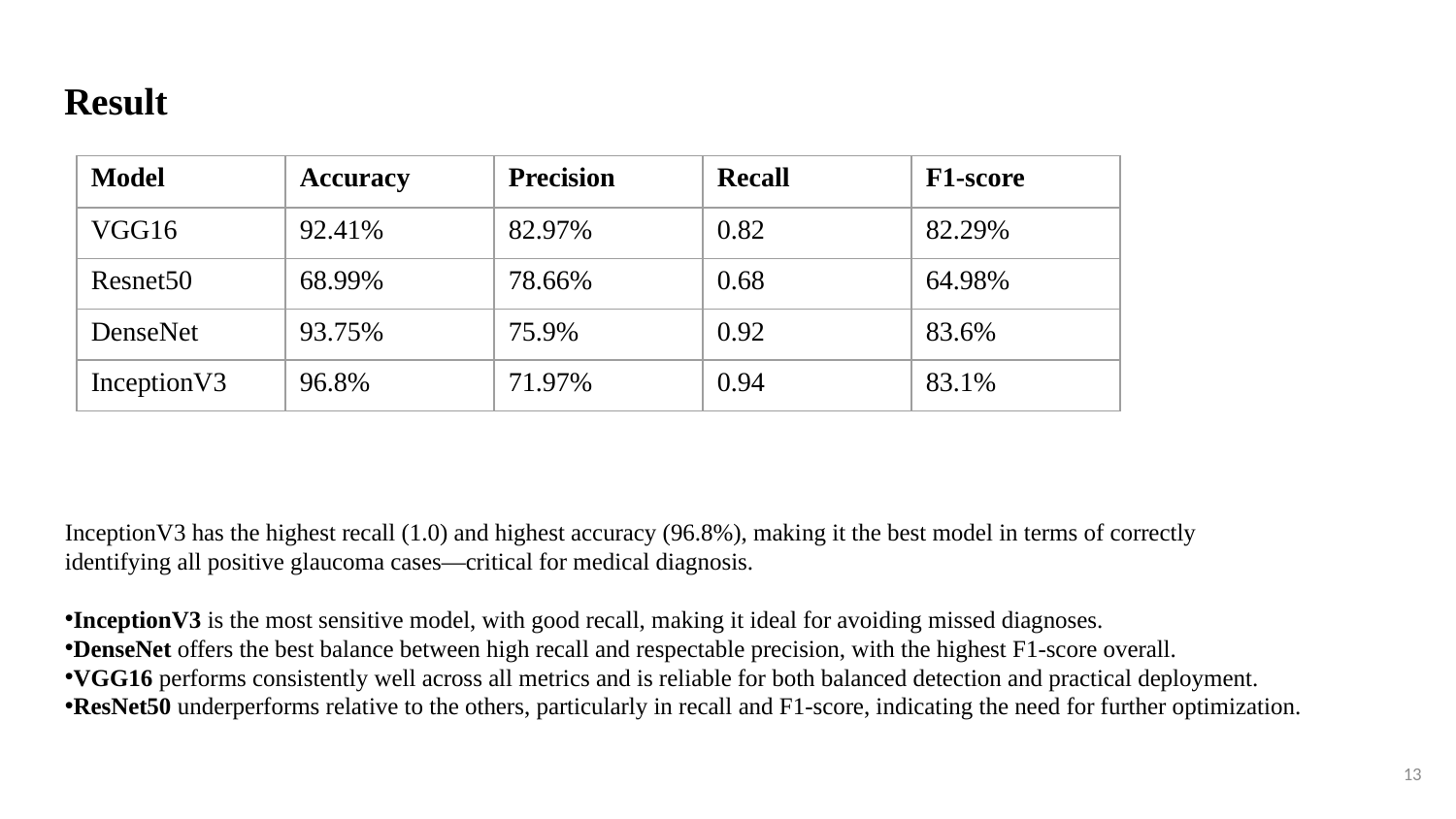

# Result
| Model | Accuracy | Precision | Recall | F1-score |
| --- | --- | --- | --- | --- |
| VGG16 | 92.41% | 82.97% | 0.82 | 82.29% |
| Resnet50 | 68.99% | 78.66% | 0.68 | 64.98% |
| DenseNet | 93.75% | 75.9% | 0.92 | 83.6% |
| InceptionV3 | 96.8% | 71.97% | 0.94 | 83.1% |
InceptionV3 has the highest recall (1.0) and highest accuracy (96.8%), making it the best model in terms of correctly
identifying all positive glaucoma cases—critical for medical diagnosis.

InceptionV3 is the most sensitive model, with good recall, making it ideal for avoiding missed diagnoses.
DenseNet offers the best balance between high recall and respectable precision, with the highest F1-score overall.
VGG16 performs consistently well across all metrics and is reliable for both balanced detection and practical deployment.
ResNet50 underperforms relative to the others, particularly in recall and F1-score, indicating the need for further optimization.

13